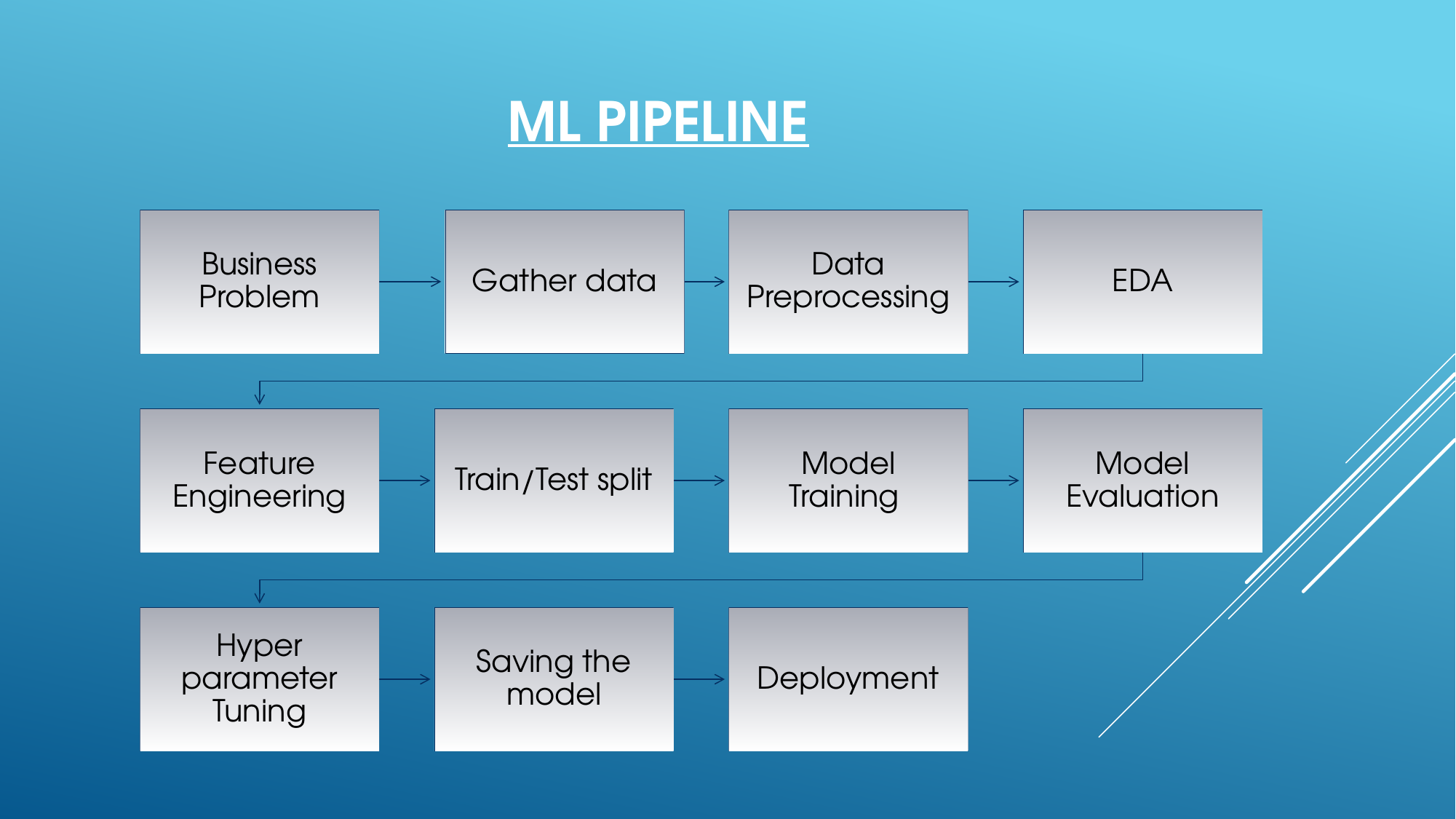

# Ml pipeline

Business Problem

Gather data

Data Preprocessing

EDA

Feature Engineering

Train/Test split

Model Training

Model Evaluation

Hyper parameter Tuning

Saving the model
Deployment